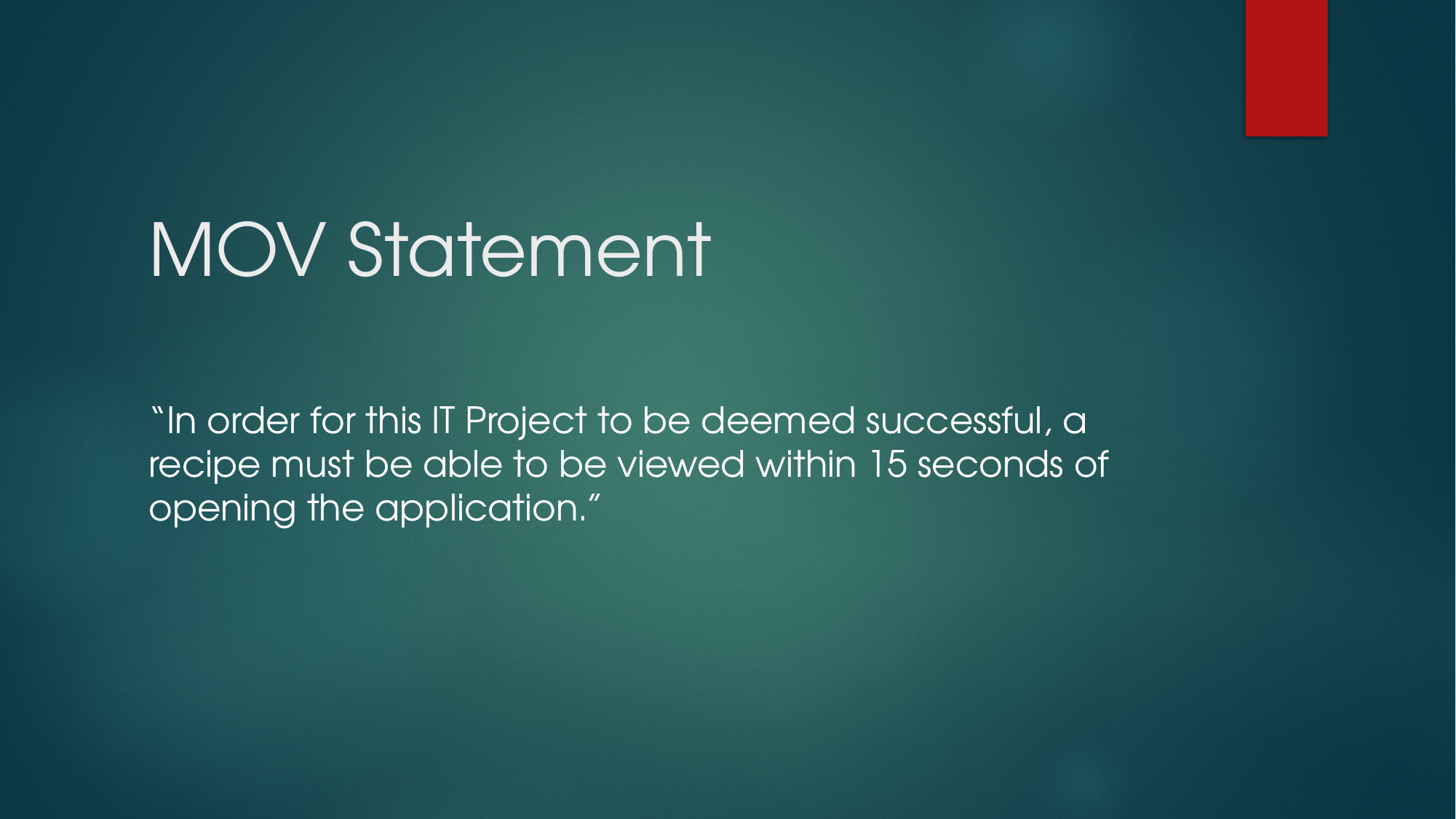

# MOV Statement
“In order for this IT Project to be deemed successful, a recipe must be able to be viewed within 15 seconds of opening the application.”